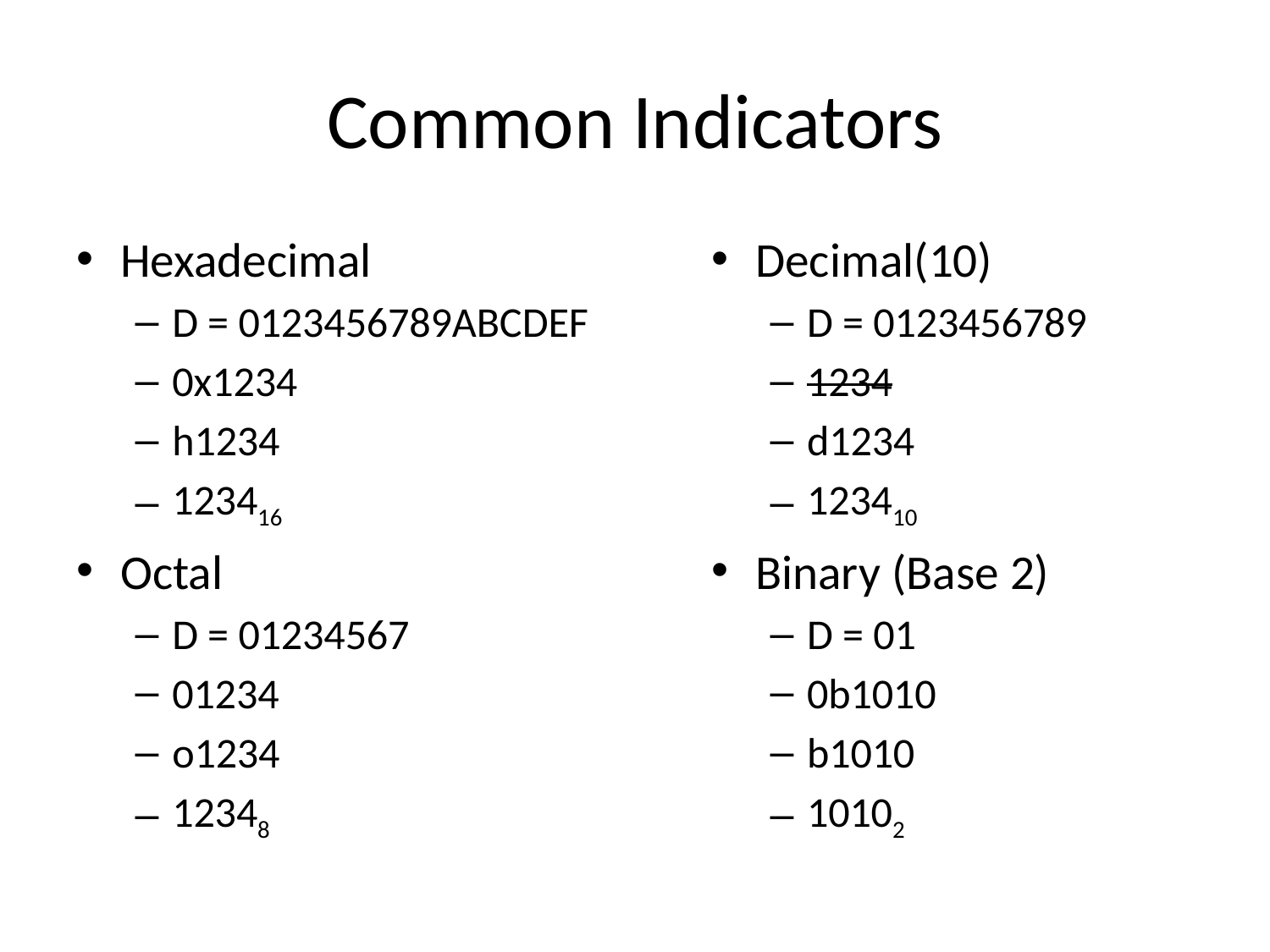

# Common Indicators
Hexadecimal
D = 0123456789ABCDEF
0x1234
h1234
123416
Octal
D = 01234567
01234
o1234
12348

Decimal(10)
D = 0123456789
1234
d1234
123410
Binary (Base 2)
D = 01
0b1010
b1010
10102